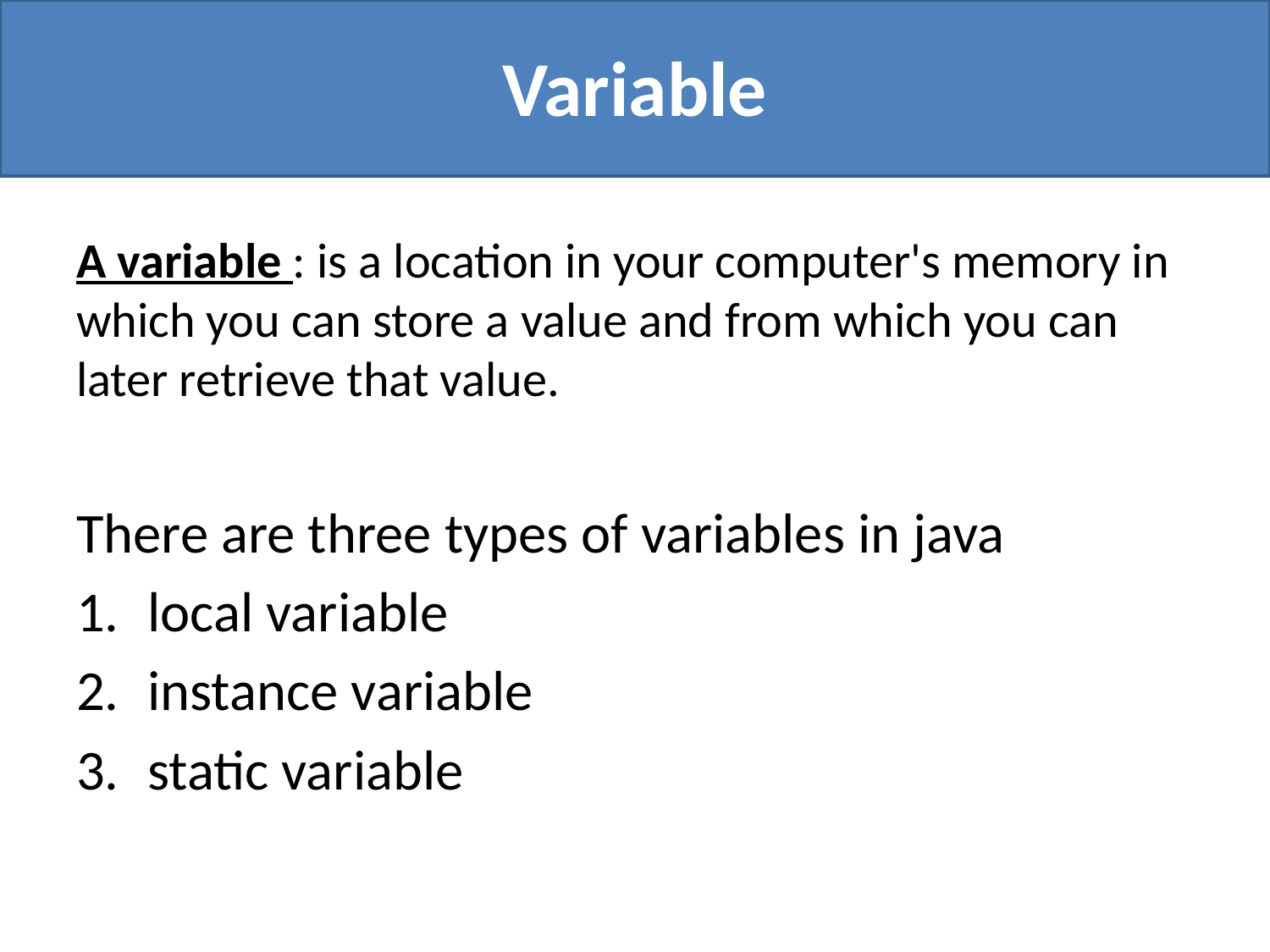

# Variable
A variable : is a location in your computer's memory in which you can store a value and from which you can later retrieve that value.

There are three types of variables in java
local variable
instance variable
static variable